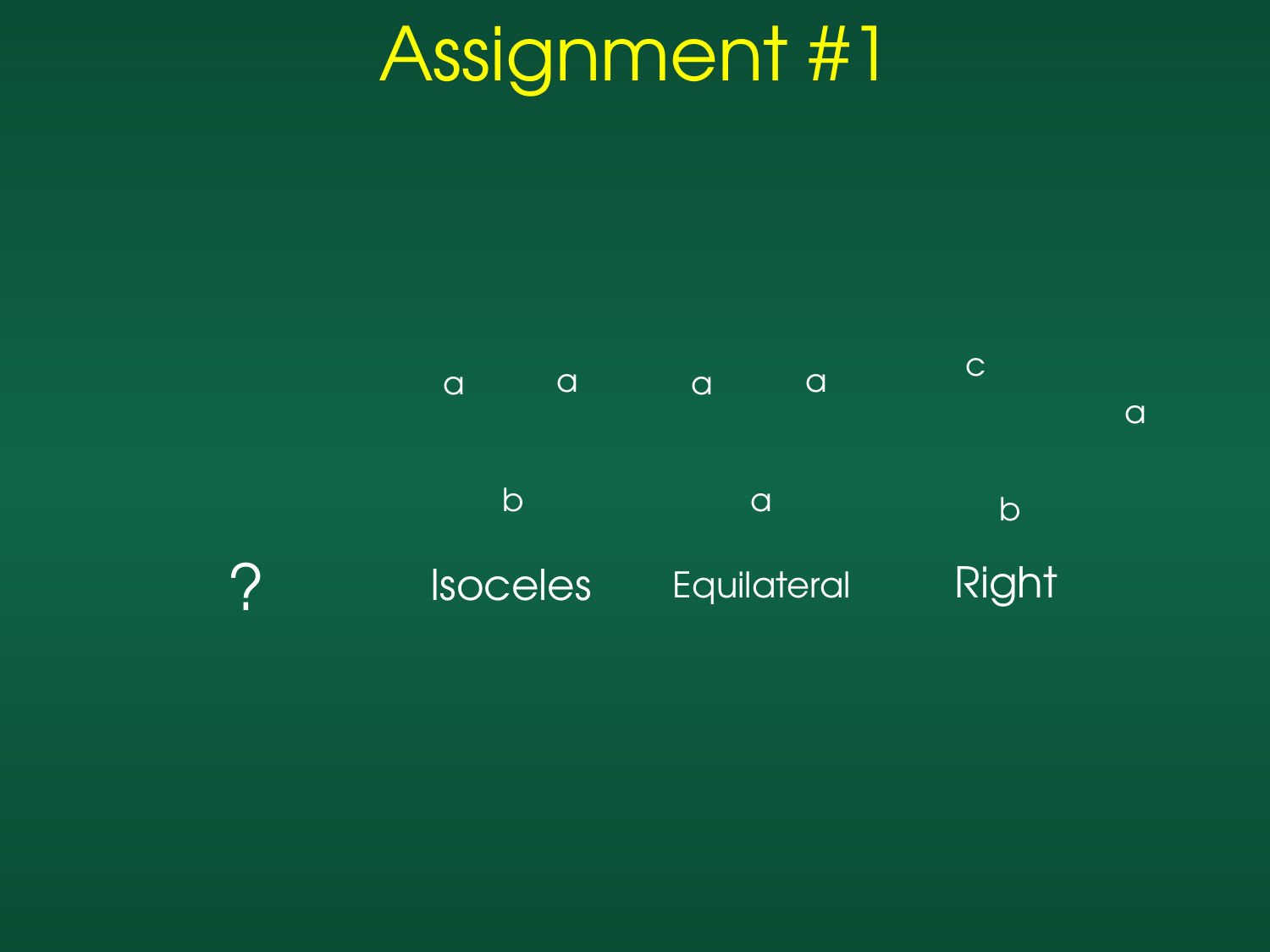

# Assignment #1
c
a
a
a
a
a
b
a
b
?
Right
Isoceles
Equilateral